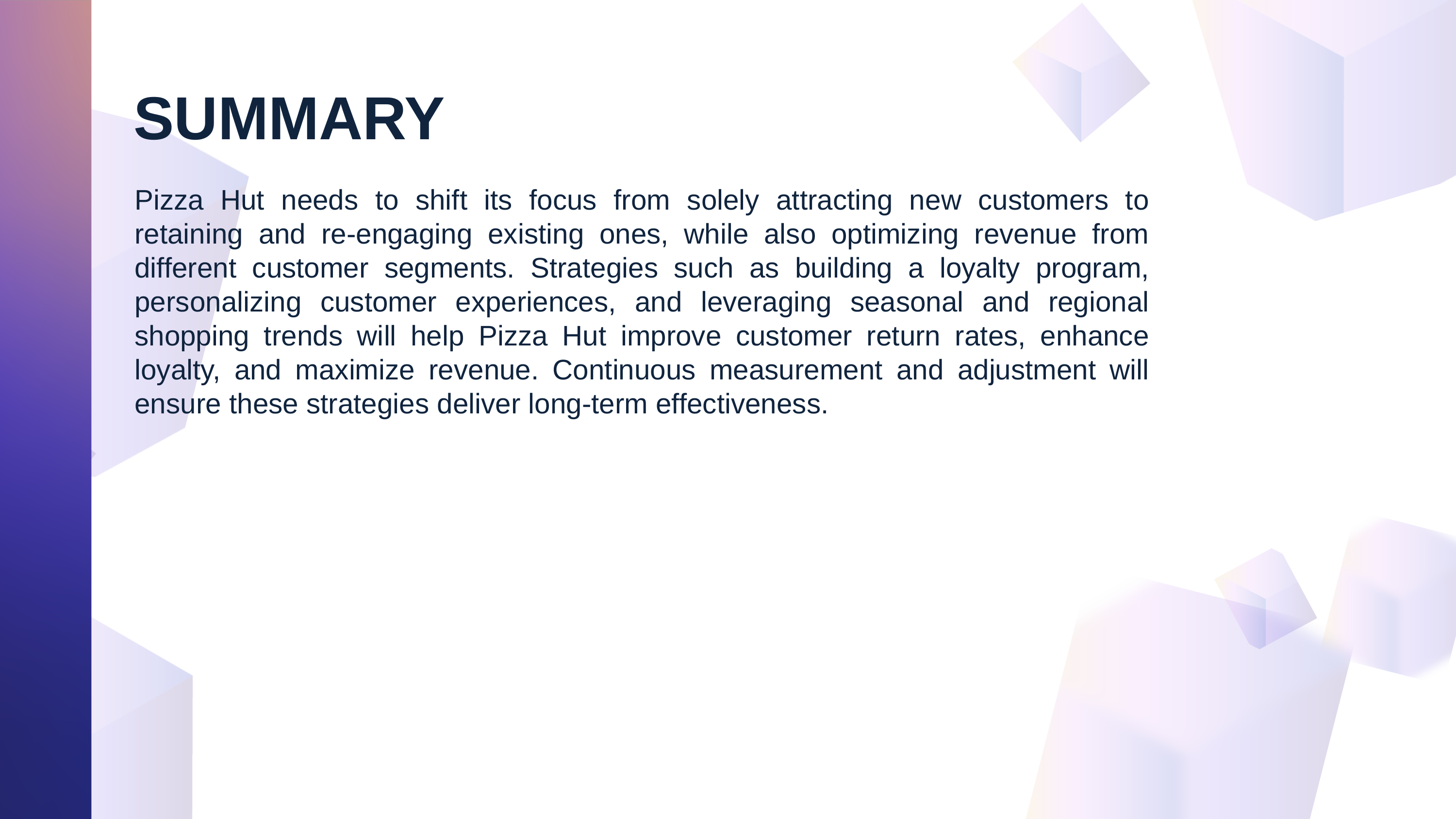

SUMMARY
Pizza Hut needs to shift its focus from solely attracting new customers to retaining and re-engaging existing ones, while also optimizing revenue from different customer segments. Strategies such as building a loyalty program, personalizing customer experiences, and leveraging seasonal and regional shopping trends will help Pizza Hut improve customer return rates, enhance loyalty, and maximize revenue. Continuous measurement and adjustment will ensure these strategies deliver long-term effectiveness.